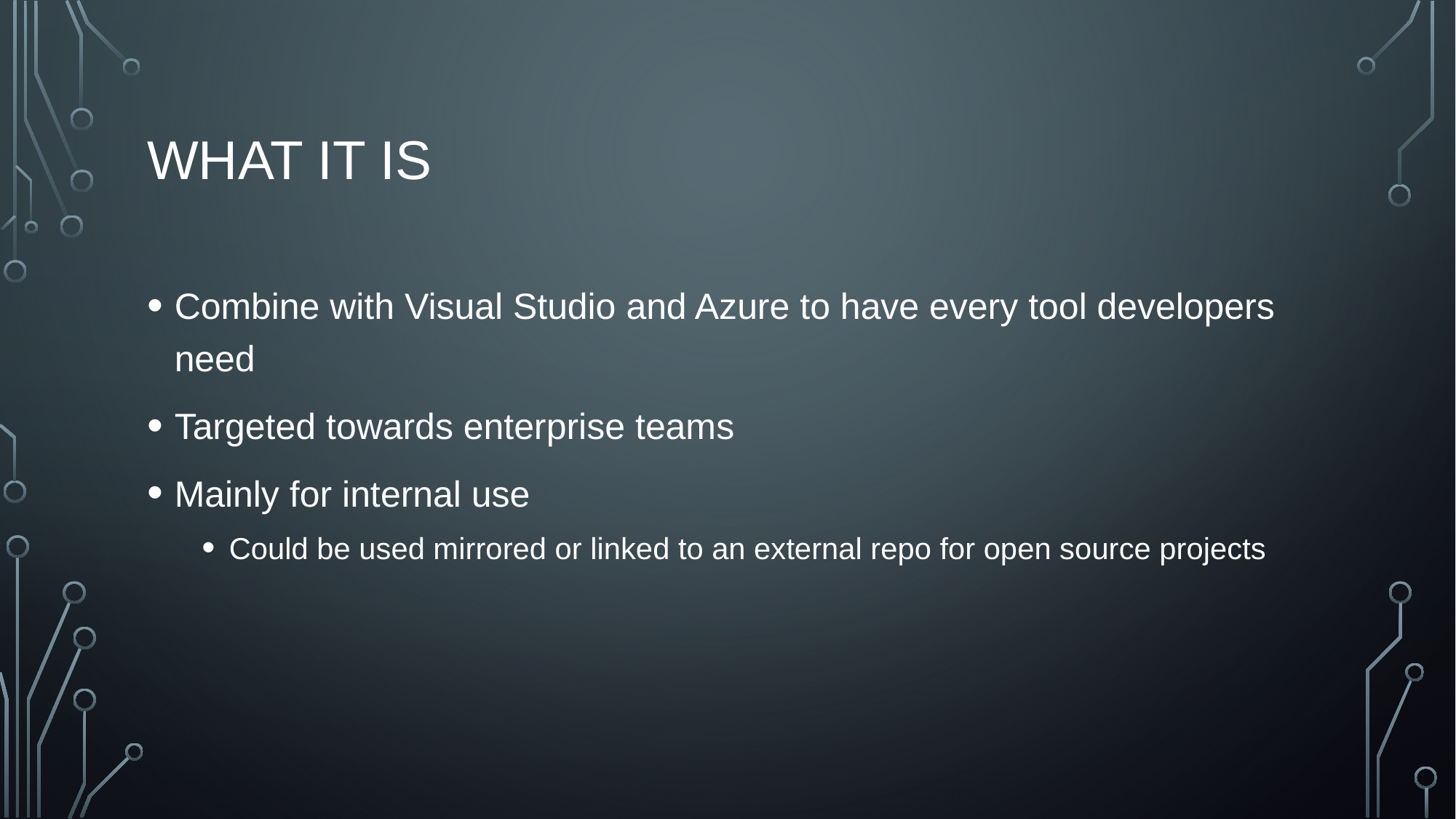

# What it is
Combine with Visual Studio and Azure to have every tool developers need
Targeted towards enterprise teams
Mainly for internal use
Could be used mirrored or linked to an external repo for open source projects